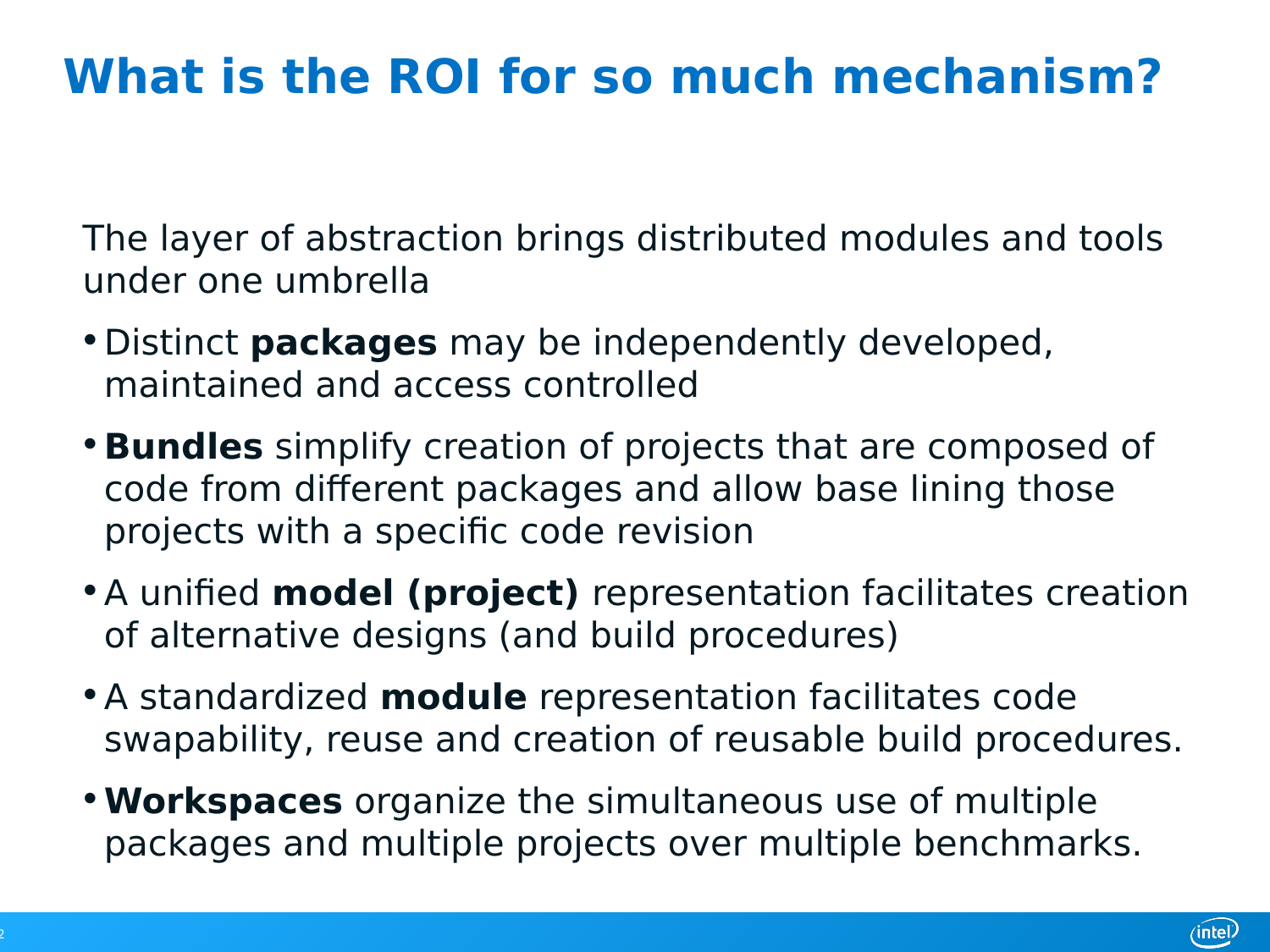

# What is the ROI for so much mechanism?
The layer of abstraction brings distributed modules and tools under one umbrella
Distinct packages may be independently developed, maintained and access controlled
Bundles simplify creation of projects that are composed of code from different packages and allow base lining those projects with a specific code revision
A unified model (project) representation facilitates creation of alternative designs (and build procedures)
A standardized module representation facilitates code swapability, reuse and creation of reusable build procedures.
Workspaces organize the simultaneous use of multiple packages and multiple projects over multiple benchmarks.